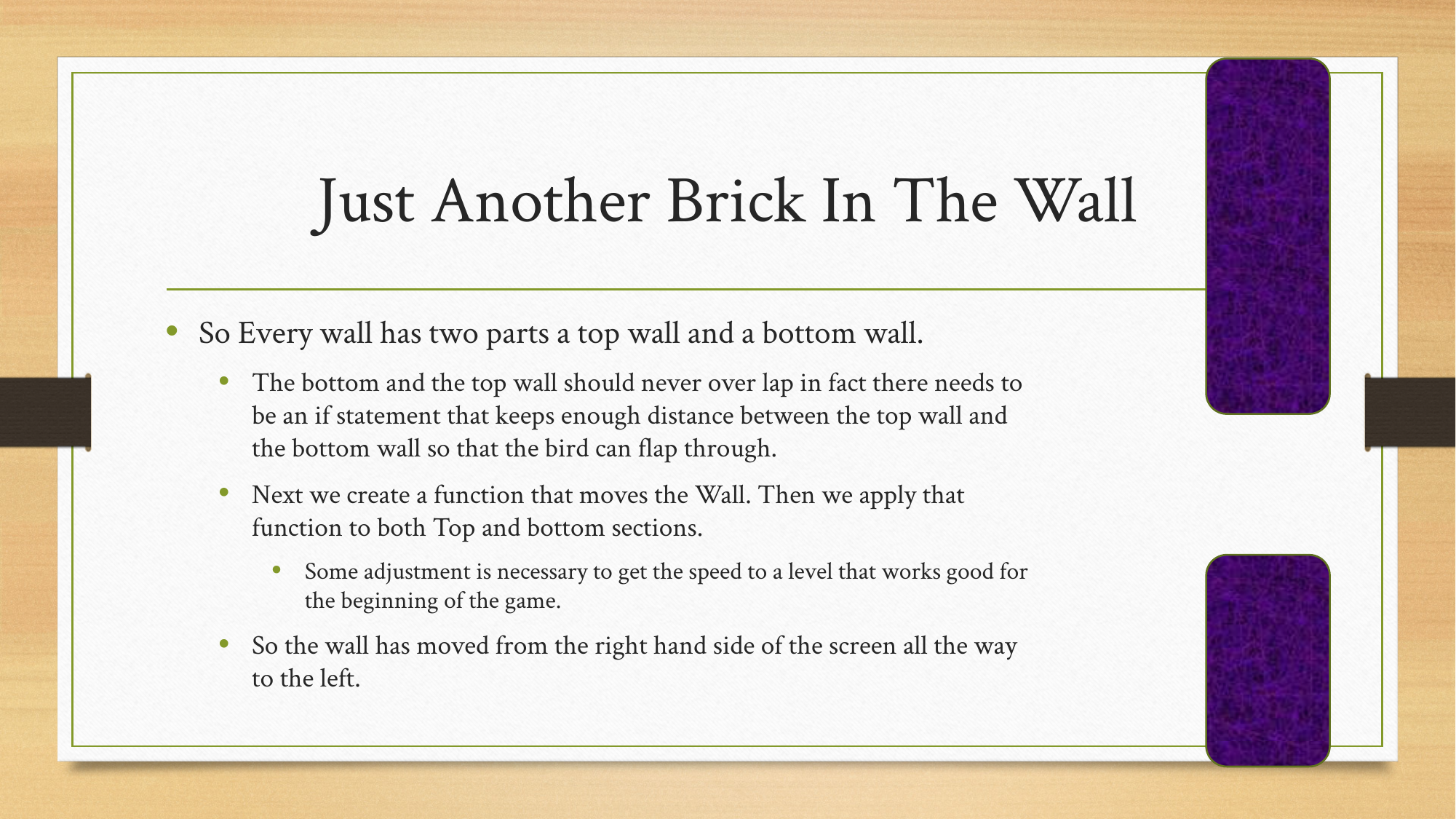

# Just Another Brick In The Wall
So Every wall has two parts a top wall and a bottom wall.
The bottom and the top wall should never over lap in fact there needs to be an if statement that keeps enough distance between the top wall and the bottom wall so that the bird can flap through.
Next we create a function that moves the Wall. Then we apply that function to both Top and bottom sections.
Some adjustment is necessary to get the speed to a level that works good for the beginning of the game.
So the wall has moved from the right hand side of the screen all the way to the left.